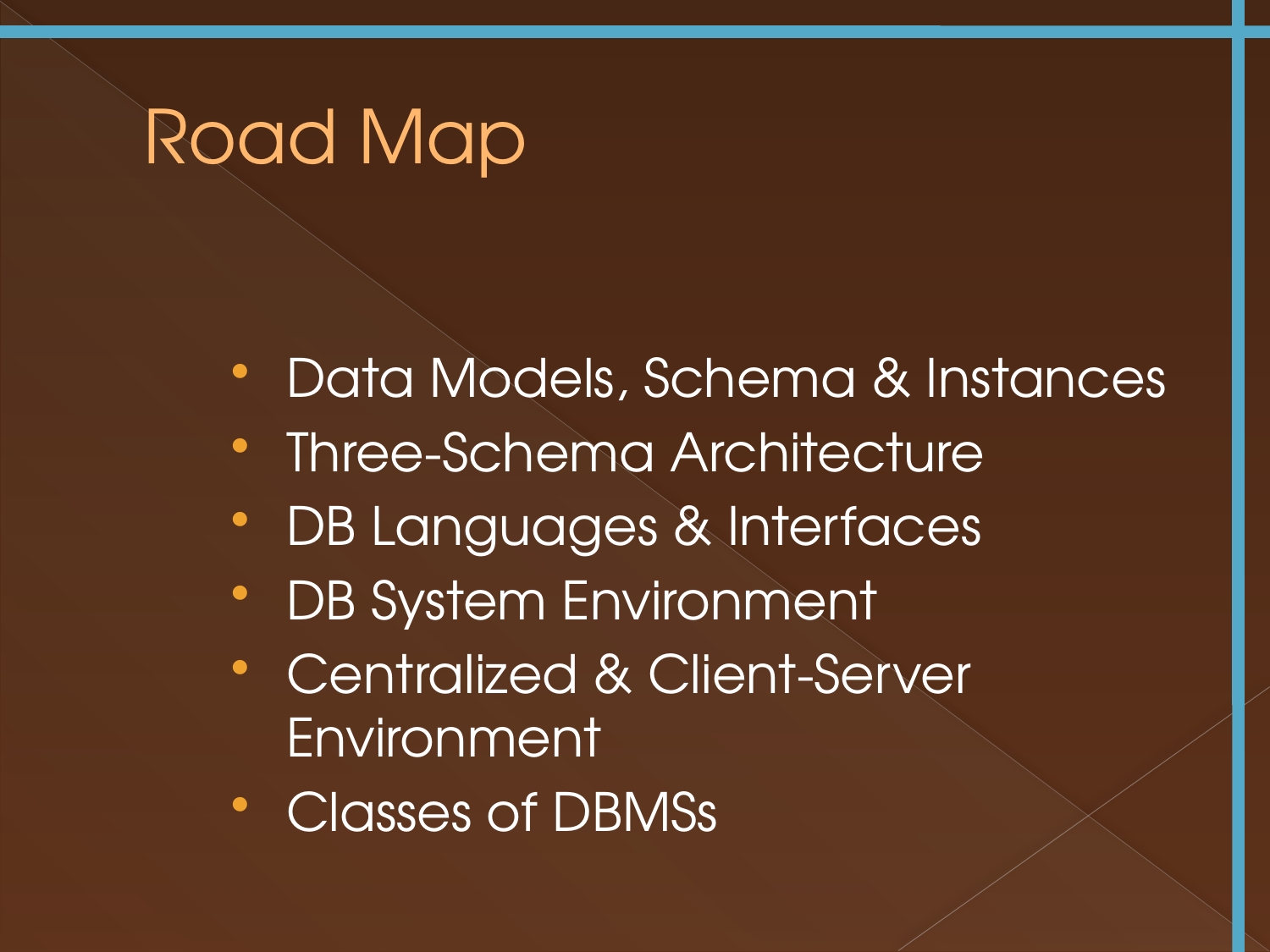

# Road Map

Data Models, Schema & Instances
Three-Schema Architecture
DB Languages & Interfaces
DB System Environment
Centralized & Client-Server Environment
Classes of DBMSs